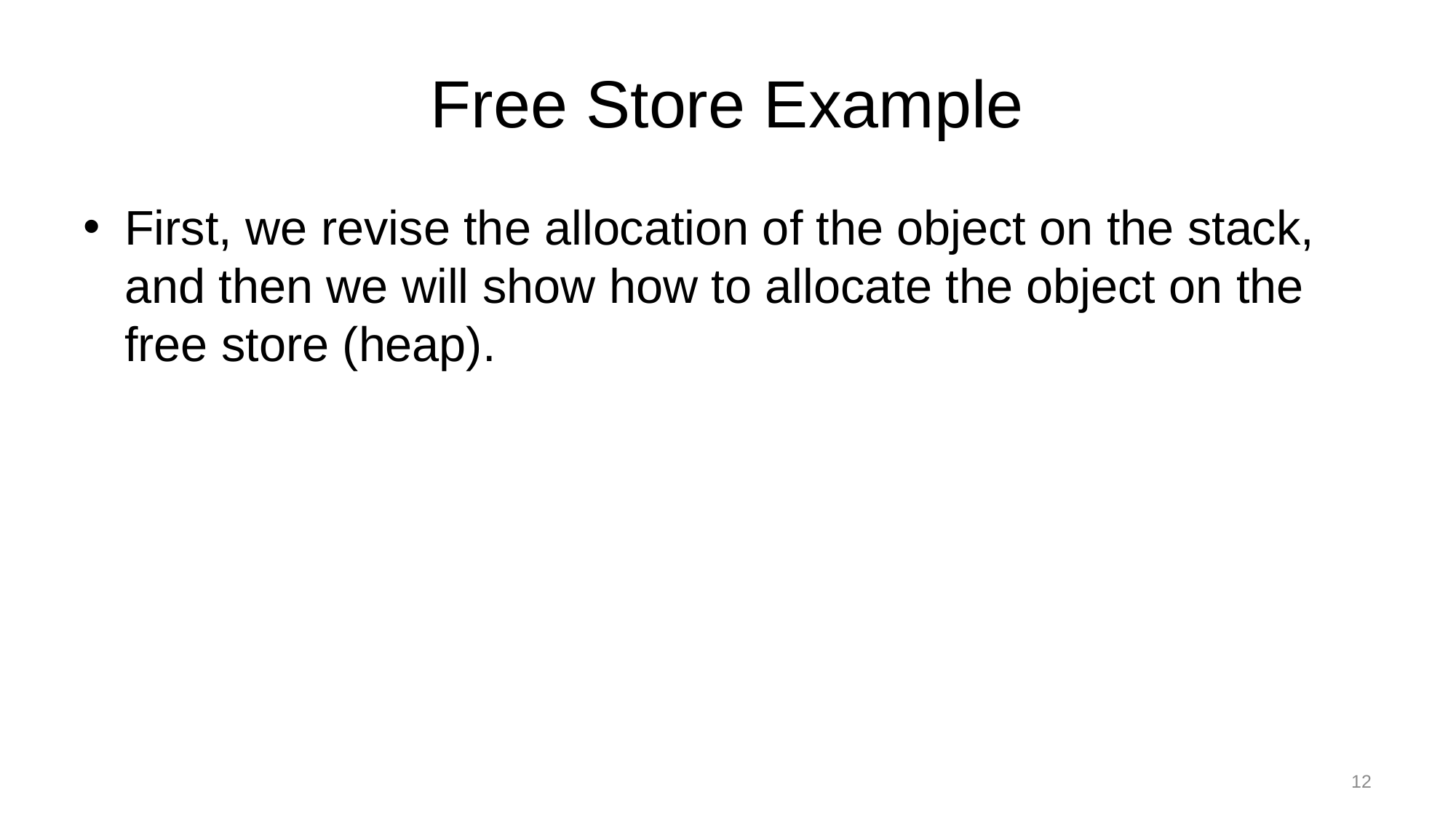

# Free Store Example
First, we revise the allocation of the object on the stack, and then we will show how to allocate the object on the free store (heap).
12